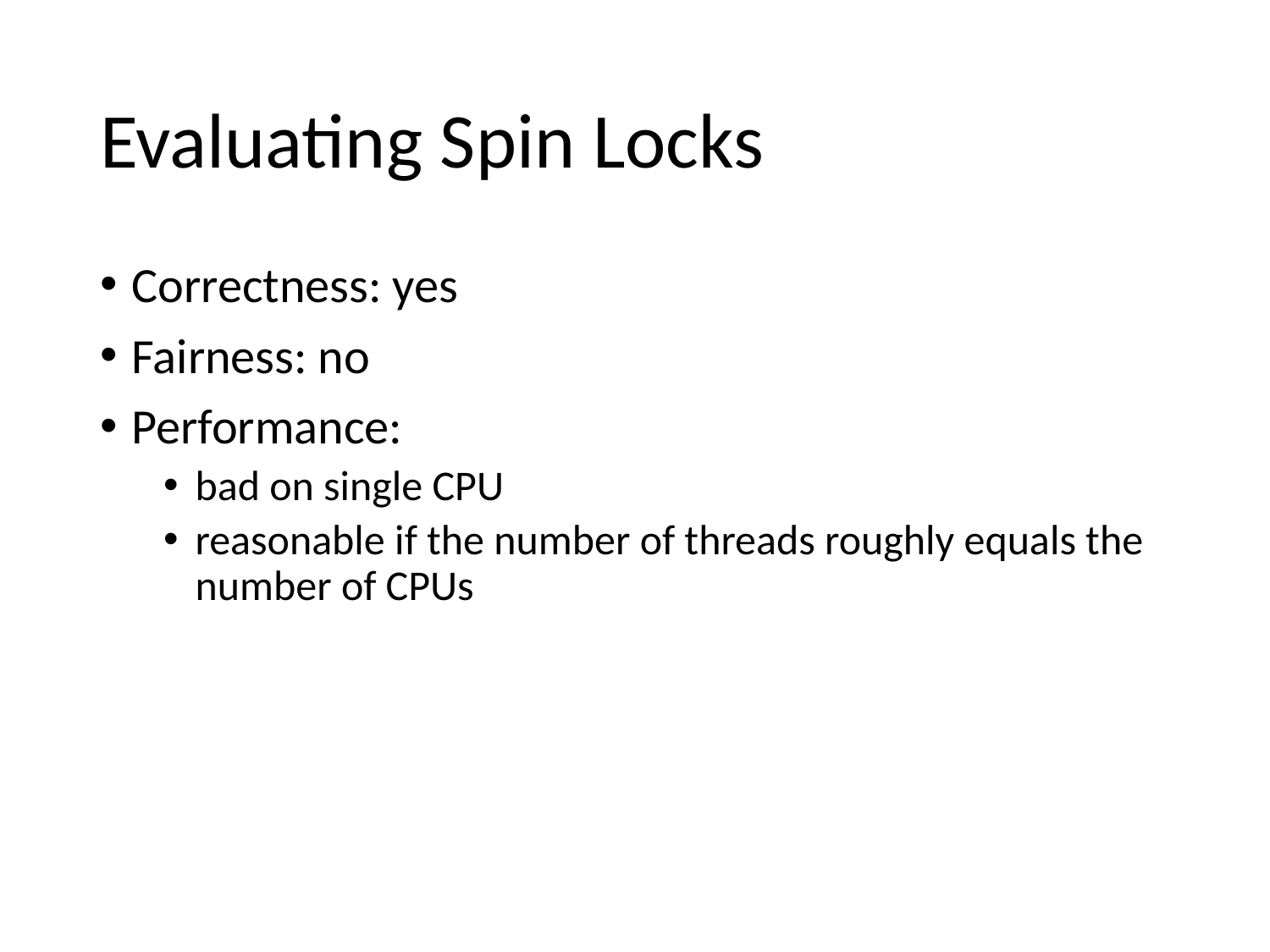

# Evaluating Spin Locks
Correctness: yes
Fairness: no
Performance:
bad on single CPU
reasonable if the number of threads roughly equals the number of CPUs